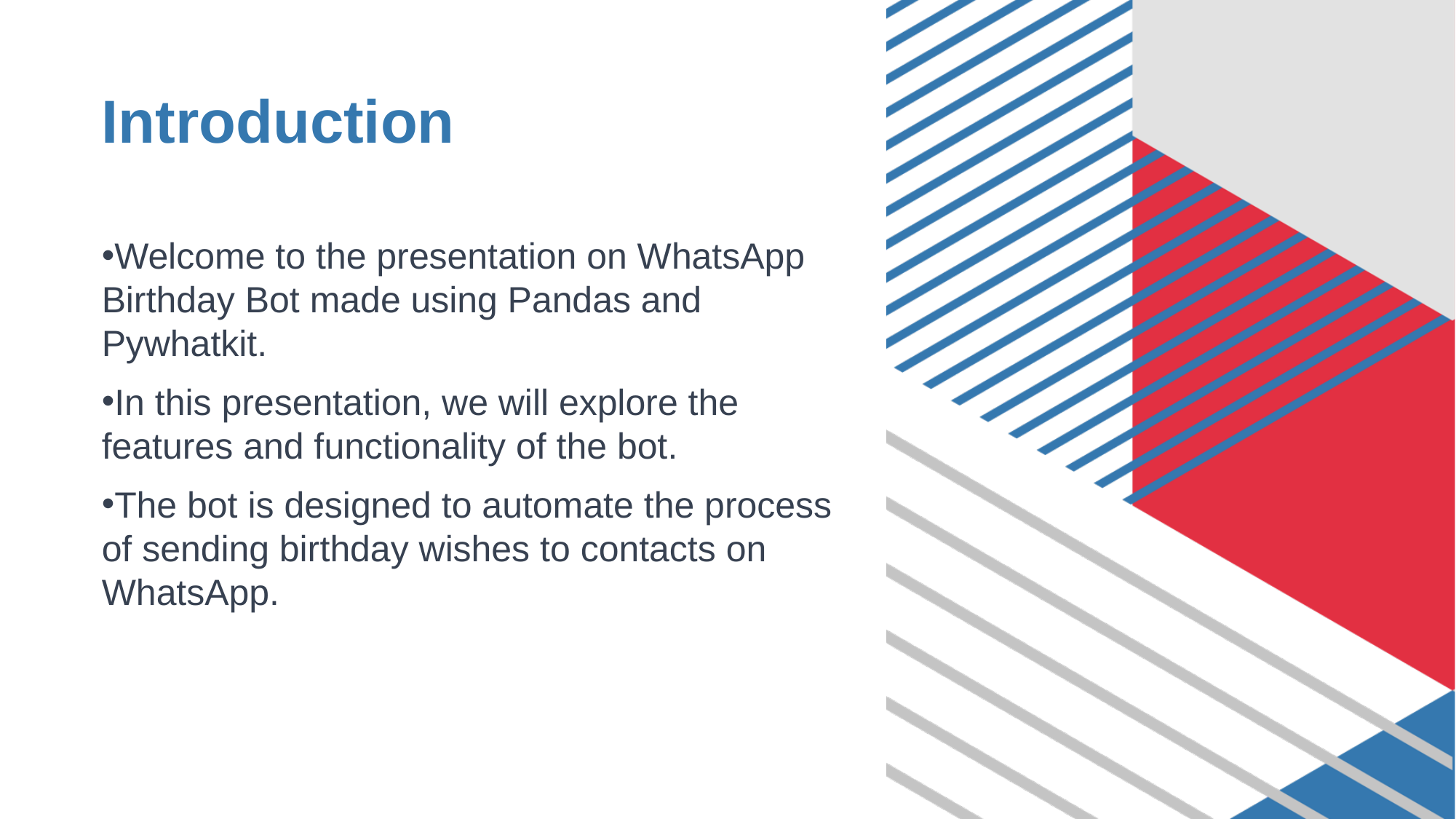

# Introduction
Welcome to the presentation on WhatsApp Birthday Bot made using Pandas and Pywhatkit.
In this presentation, we will explore the features and functionality of the bot.
The bot is designed to automate the process of sending birthday wishes to contacts on WhatsApp.